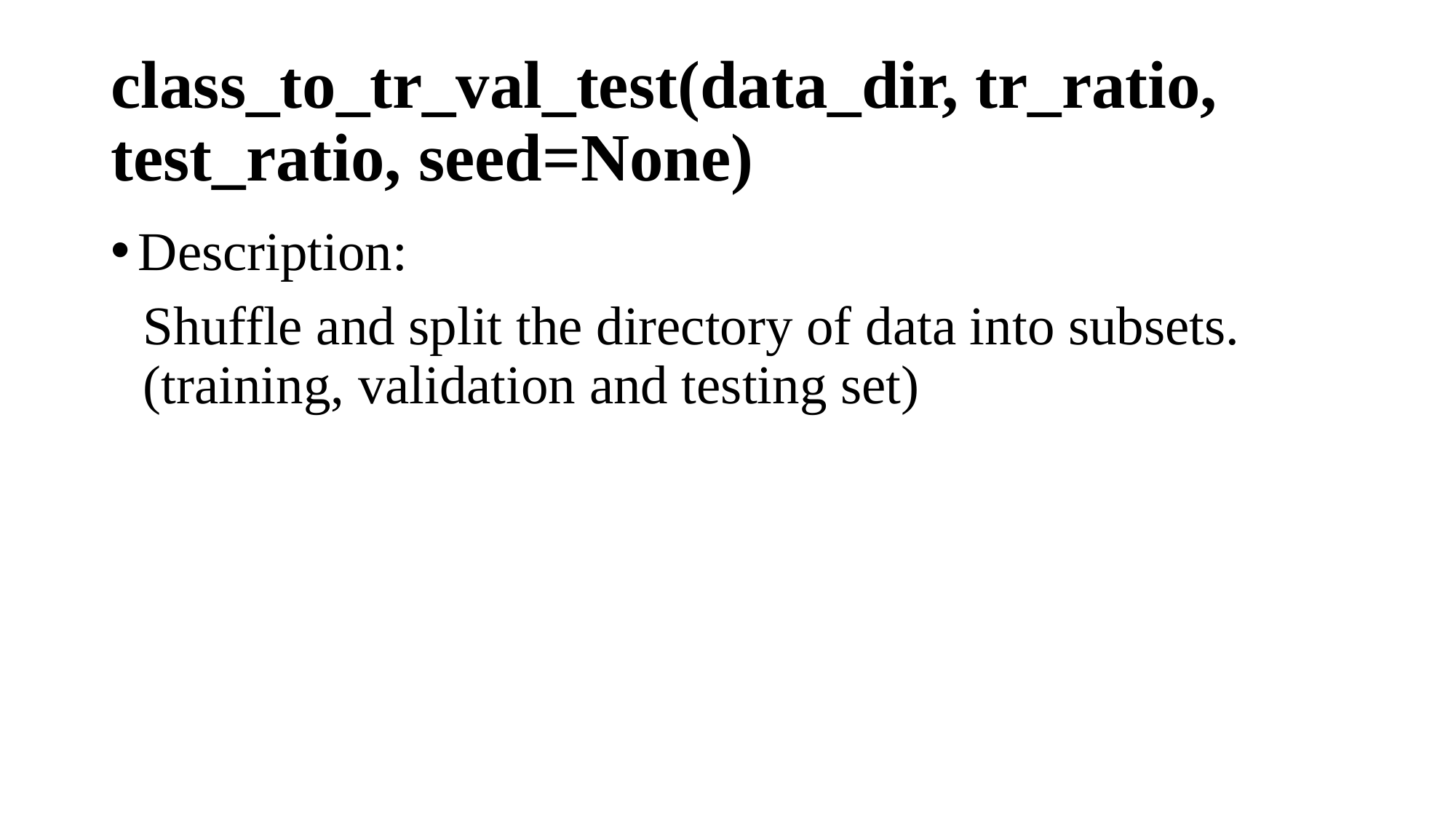

# class_to_tr_val_test(data_dir, tr_ratio, test_ratio, seed=None)
Description:
Shuffle and split the directory of data into subsets. (training, validation and testing set)